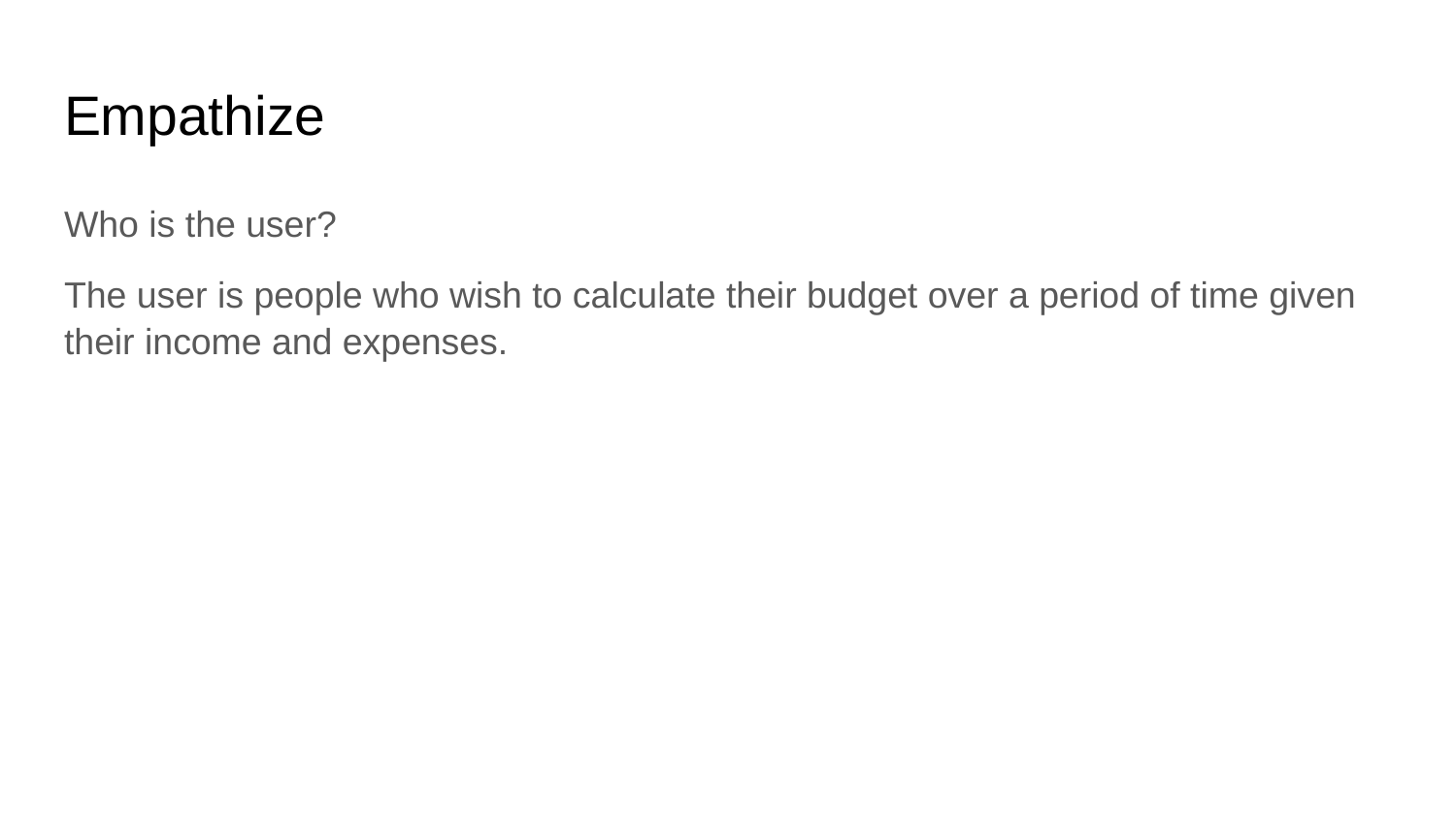

# Empathize
Who is the user?
The user is people who wish to calculate their budget over a period of time given their income and expenses.